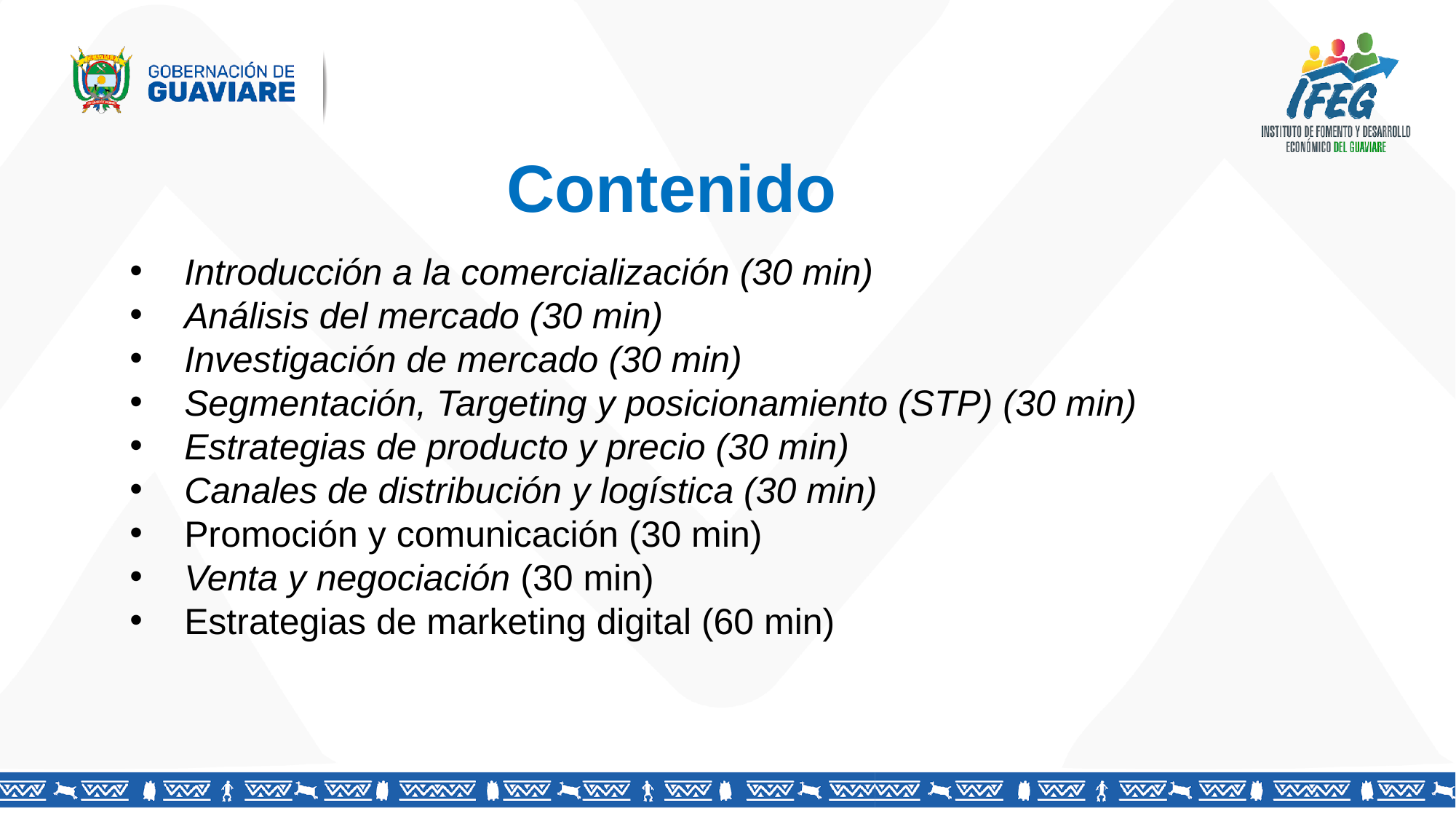

Contenido
Introducción a la comercialización (30 min)
Análisis del mercado (30 min)
Investigación de mercado (30 min)
Segmentación, Targeting y posicionamiento (STP) (30 min)
Estrategias de producto y precio (30 min)
Canales de distribución y logística (30 min)
Promoción y comunicación (30 min)
Venta y negociación (30 min)
Estrategias de marketing digital (60 min)